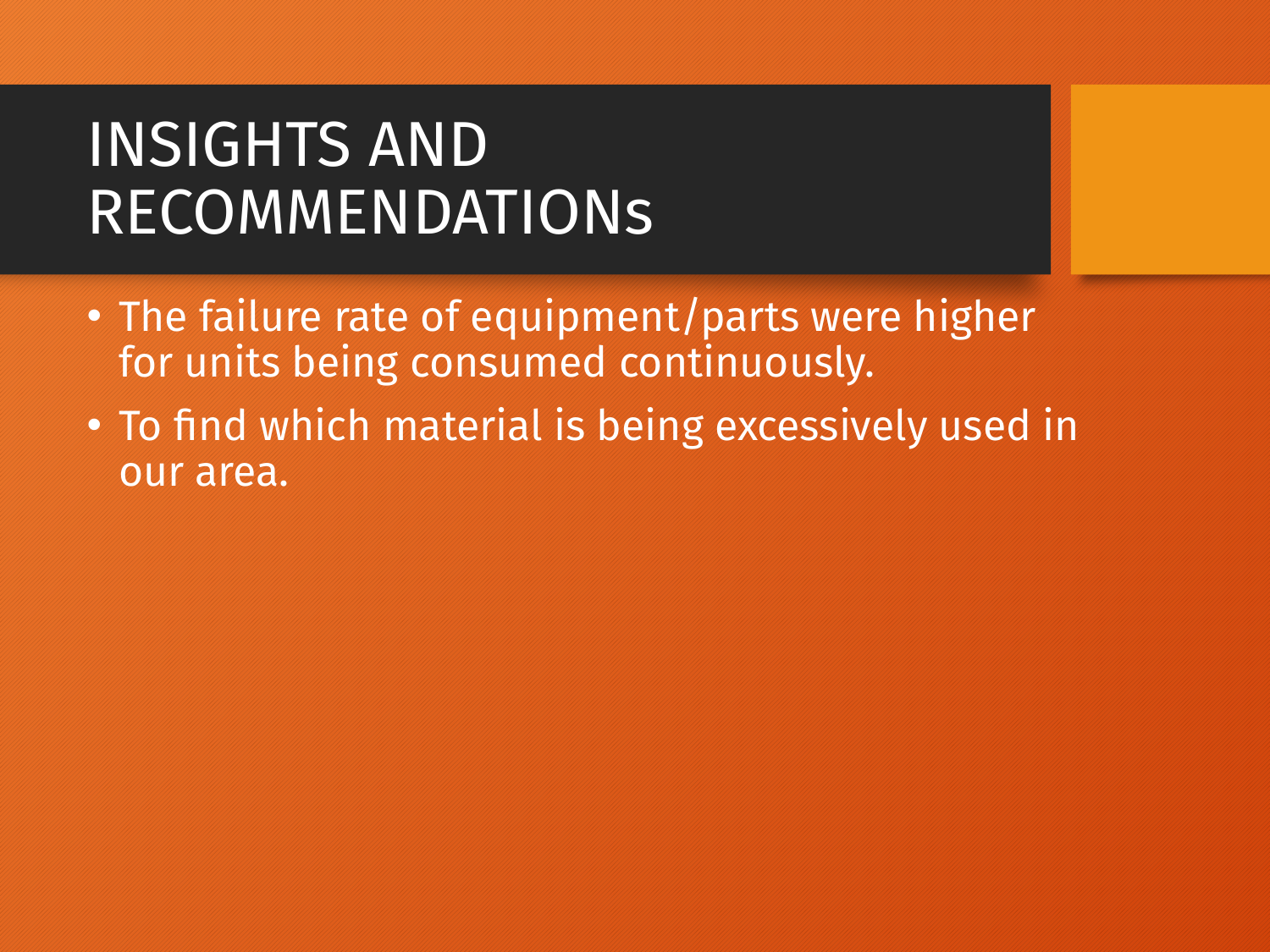

# INSIGHTS AND RECOMMENDATIONs
The failure rate of equipment/parts were higher for units being consumed continuously.
To find which material is being excessively used in our area.